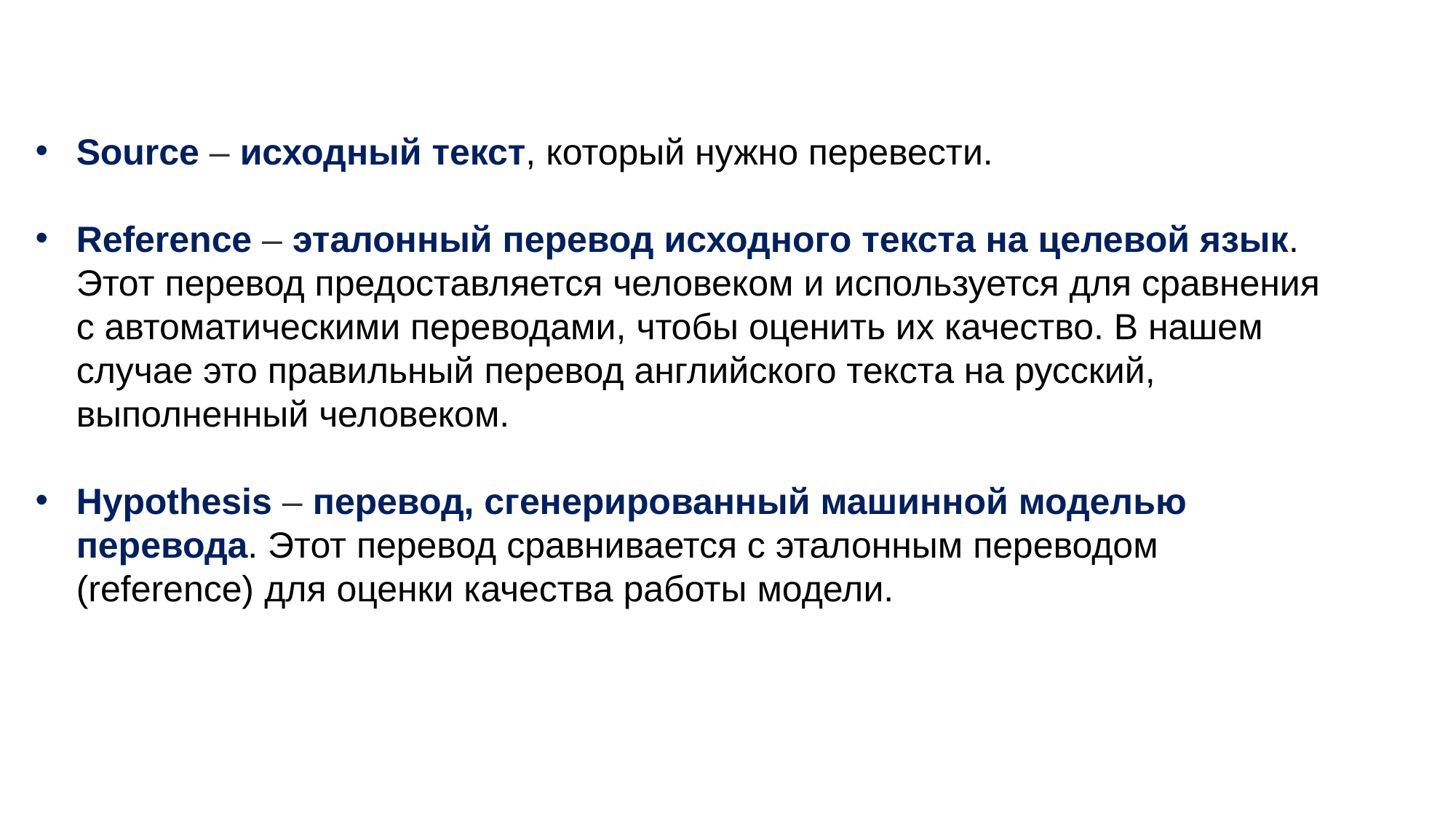

Source – исходный текст, который нужно перевести.

Reference – эталонный перевод исходного текста на целевой язык. Этот перевод предоставляется человеком и используется для сравнения с автоматическими переводами, чтобы оценить их качество. В нашем случае это правильный перевод английского текста на русский, выполненный человеком.

Hypothesis – перевод, сгенерированный машинной моделью перевода. Этот перевод сравнивается с эталонным переводом (reference) для оценки качества работы модели.